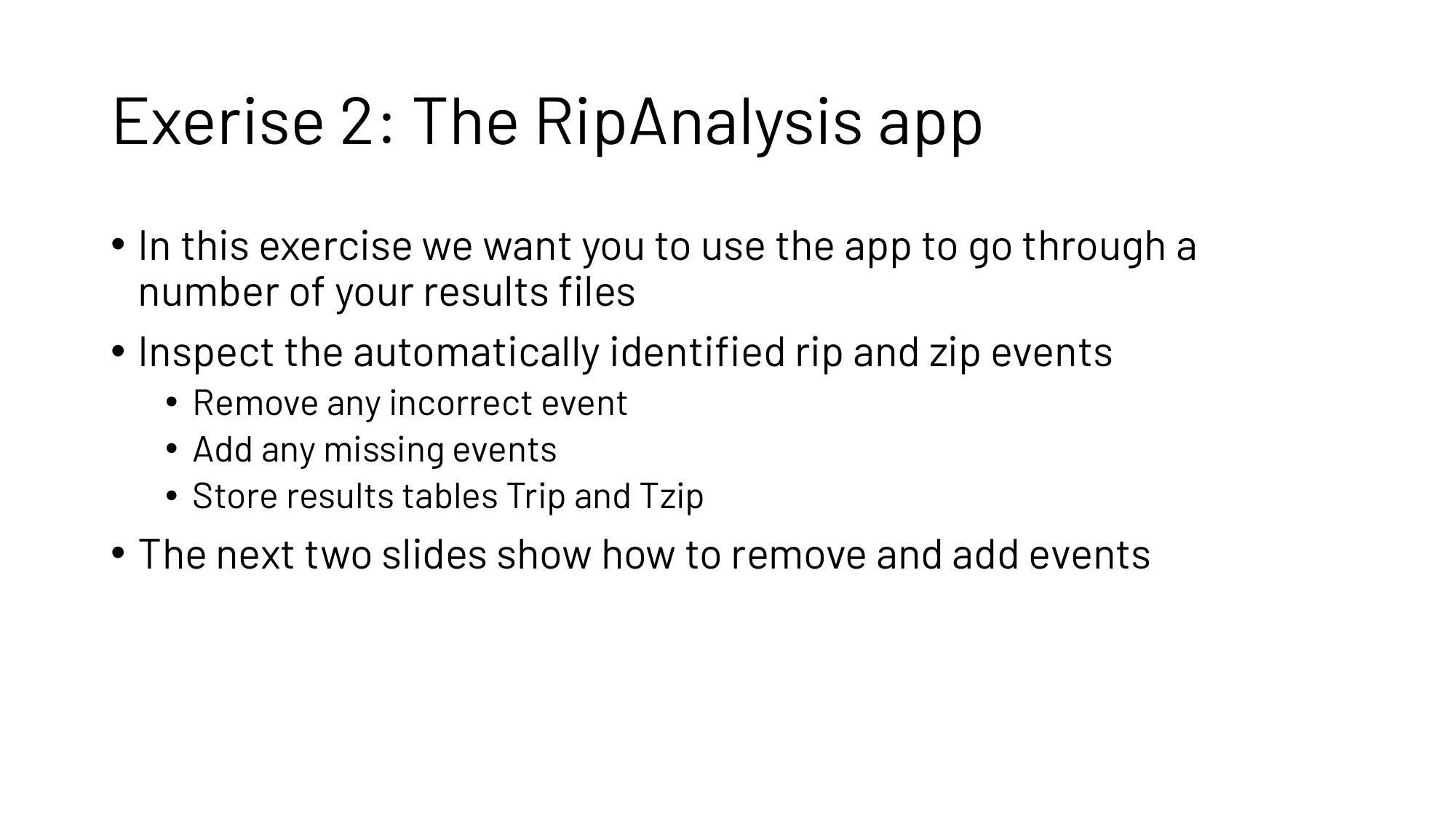

# Exerise 2: The RipAnalysis app
In this exercise we want you to use the app to go through a number of your results files
Inspect the automatically identified rip and zip events
Remove any incorrect event
Add any missing events
Store results tables Trip and Tzip
The next two slides show how to remove and add events